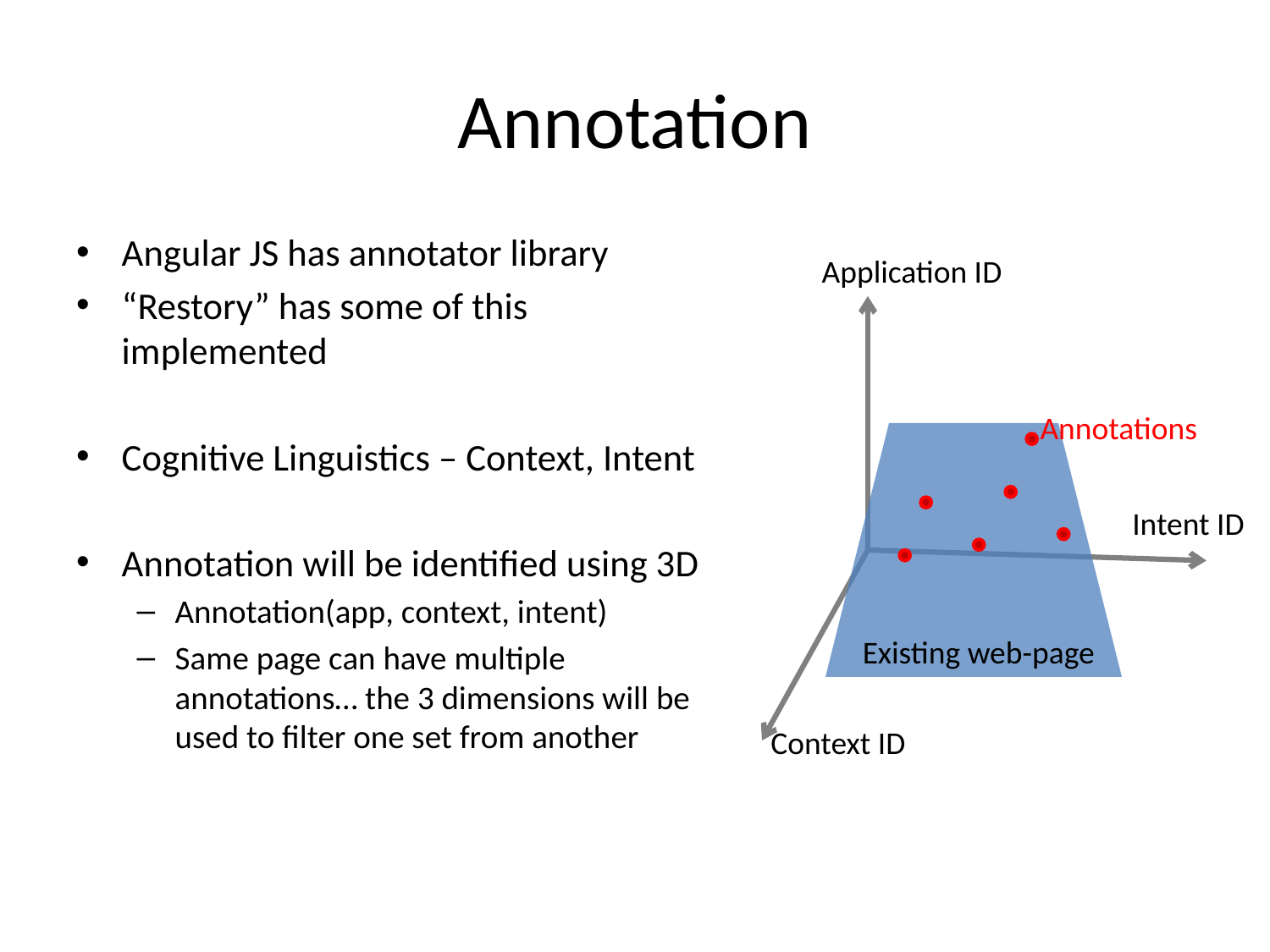

# Annotation
Angular JS has annotator library
“Restory” has some of this implemented

Cognitive Linguistics – Context, Intent

Annotation will be identified using 3D
Annotation(app, context, intent)
Same page can have multiple annotations… the 3 dimensions will be used to filter one set from another
Application ID
Annotations

Intent ID

Existing web-page
Context ID